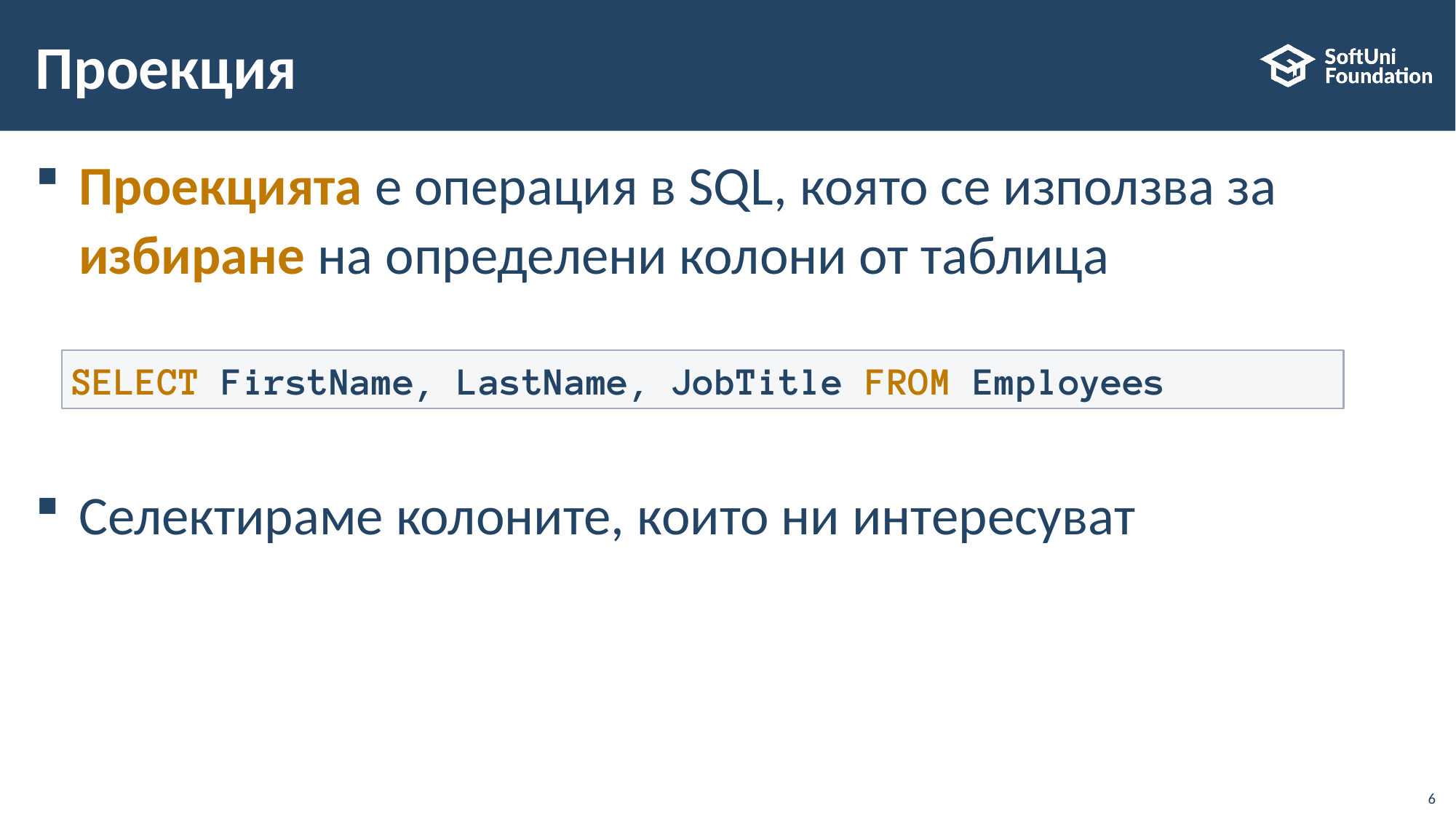

# Проекция
Проекцията е операция в SQL, която се използва за избиране на определени колони от таблица

Селектираме колоните, които ни интересуват

SELECT FirstName, LastName, JobTitle FROM Employees
6